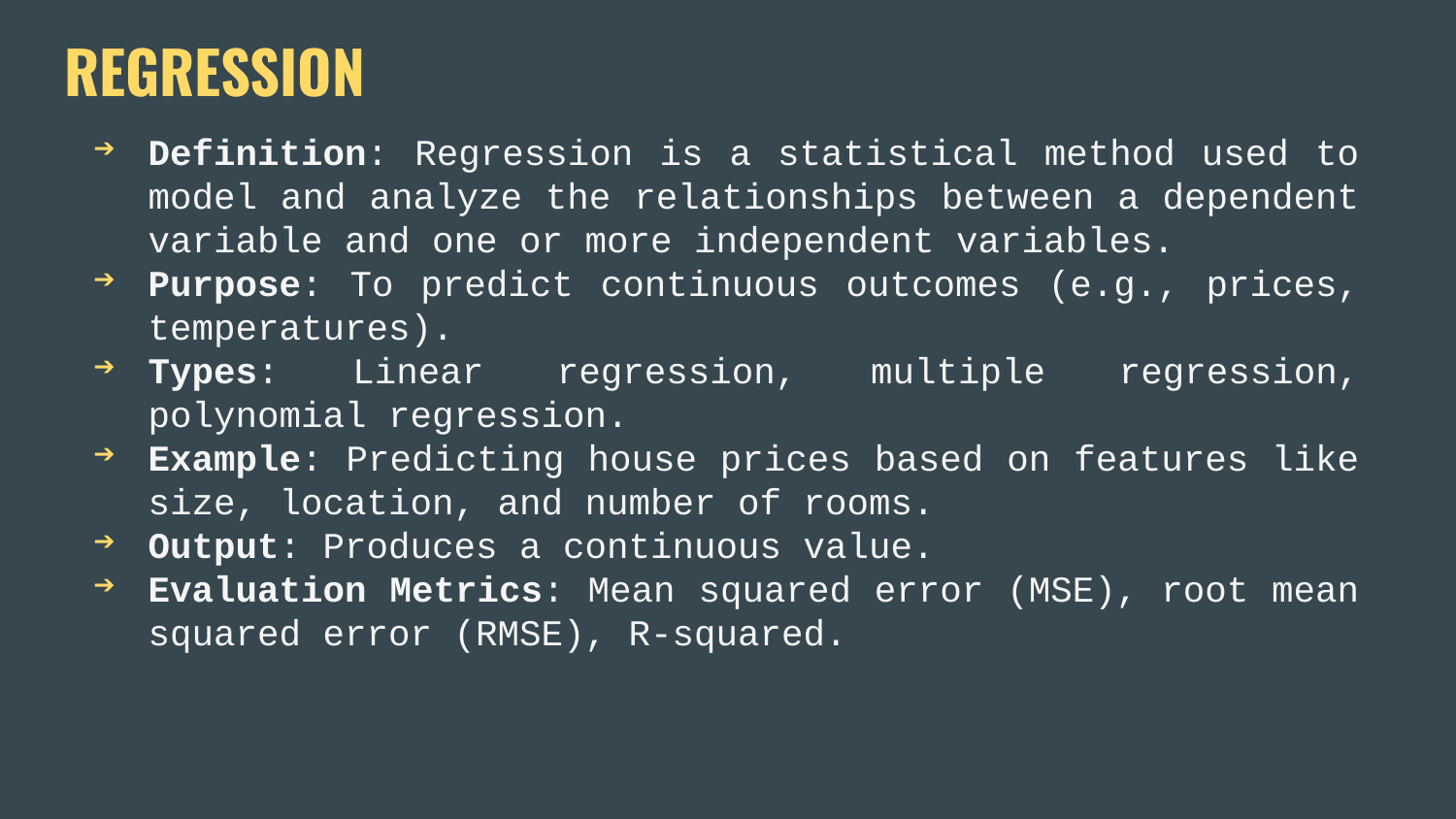

# REGRESSION
Definition: Regression is a statistical method used to model and analyze the relationships between a dependent variable and one or more independent variables.
Purpose: To predict continuous outcomes (e.g., prices, temperatures).
Types: Linear regression, multiple regression, polynomial regression.
Example: Predicting house prices based on features like size, location, and number of rooms.
Output: Produces a continuous value.
Evaluation Metrics: Mean squared error (MSE), root mean squared error (RMSE), R-squared.